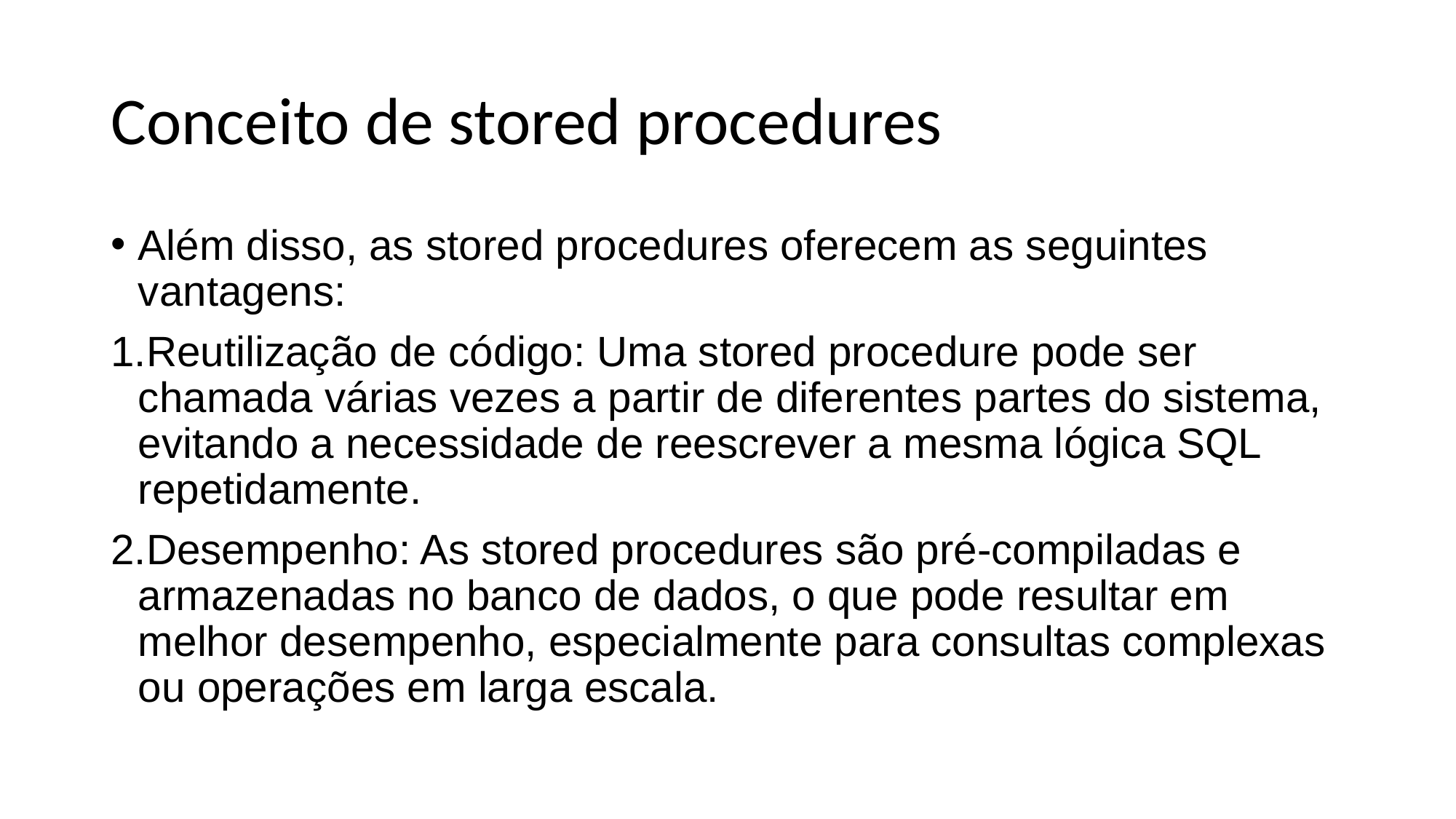

# Conceito de stored procedures
Além disso, as stored procedures oferecem as seguintes vantagens:
Reutilização de código: Uma stored procedure pode ser chamada várias vezes a partir de diferentes partes do sistema, evitando a necessidade de reescrever a mesma lógica SQL repetidamente.
Desempenho: As stored procedures são pré-compiladas e armazenadas no banco de dados, o que pode resultar em melhor desempenho, especialmente para consultas complexas ou operações em larga escala.